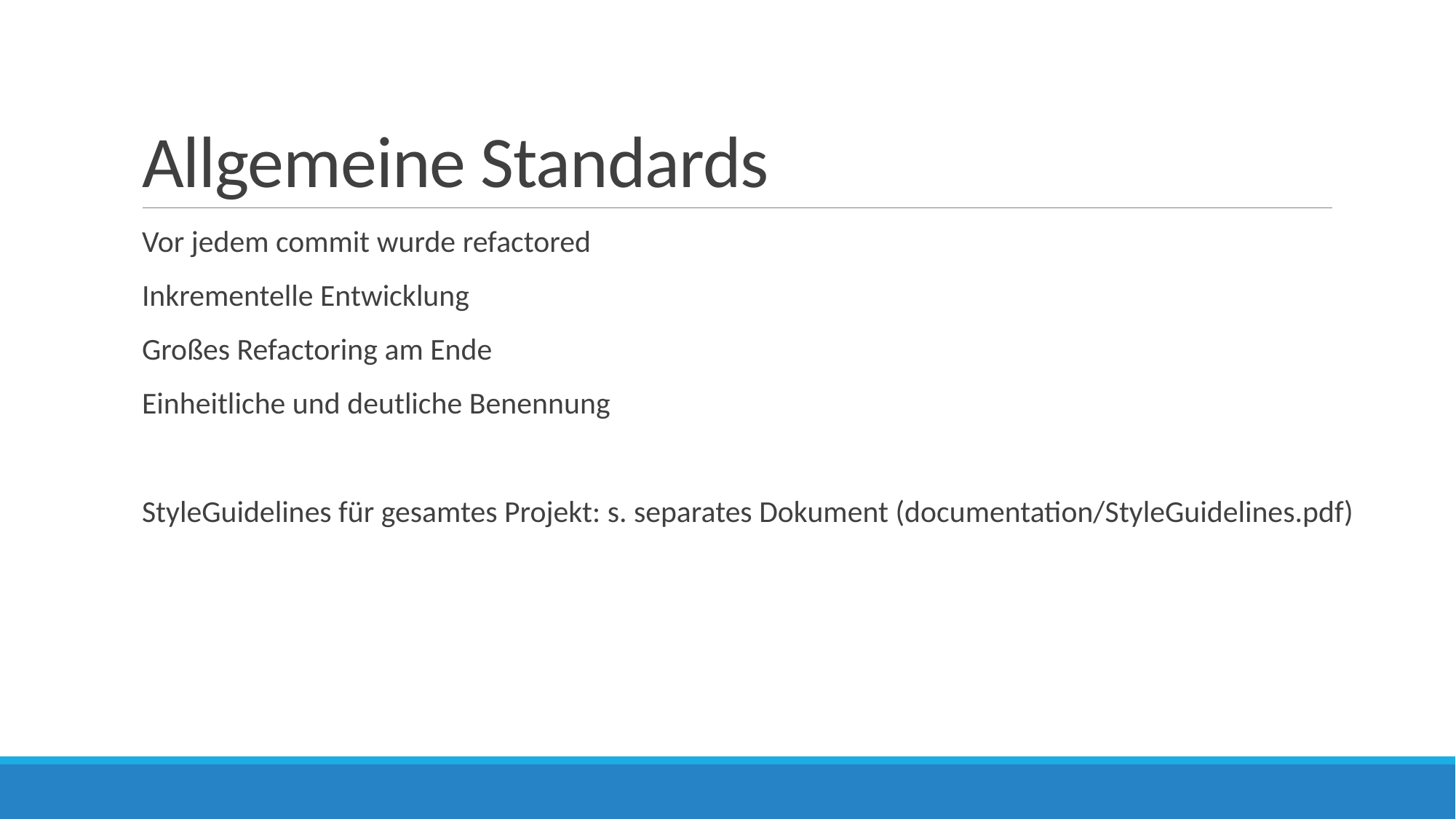

# Allgemeine Standards
Vor jedem commit wurde refactored
Inkrementelle Entwicklung
Großes Refactoring am Ende
Einheitliche und deutliche Benennung

StyleGuidelines für gesamtes Projekt: s. separates Dokument (documentation/StyleGuidelines.pdf)